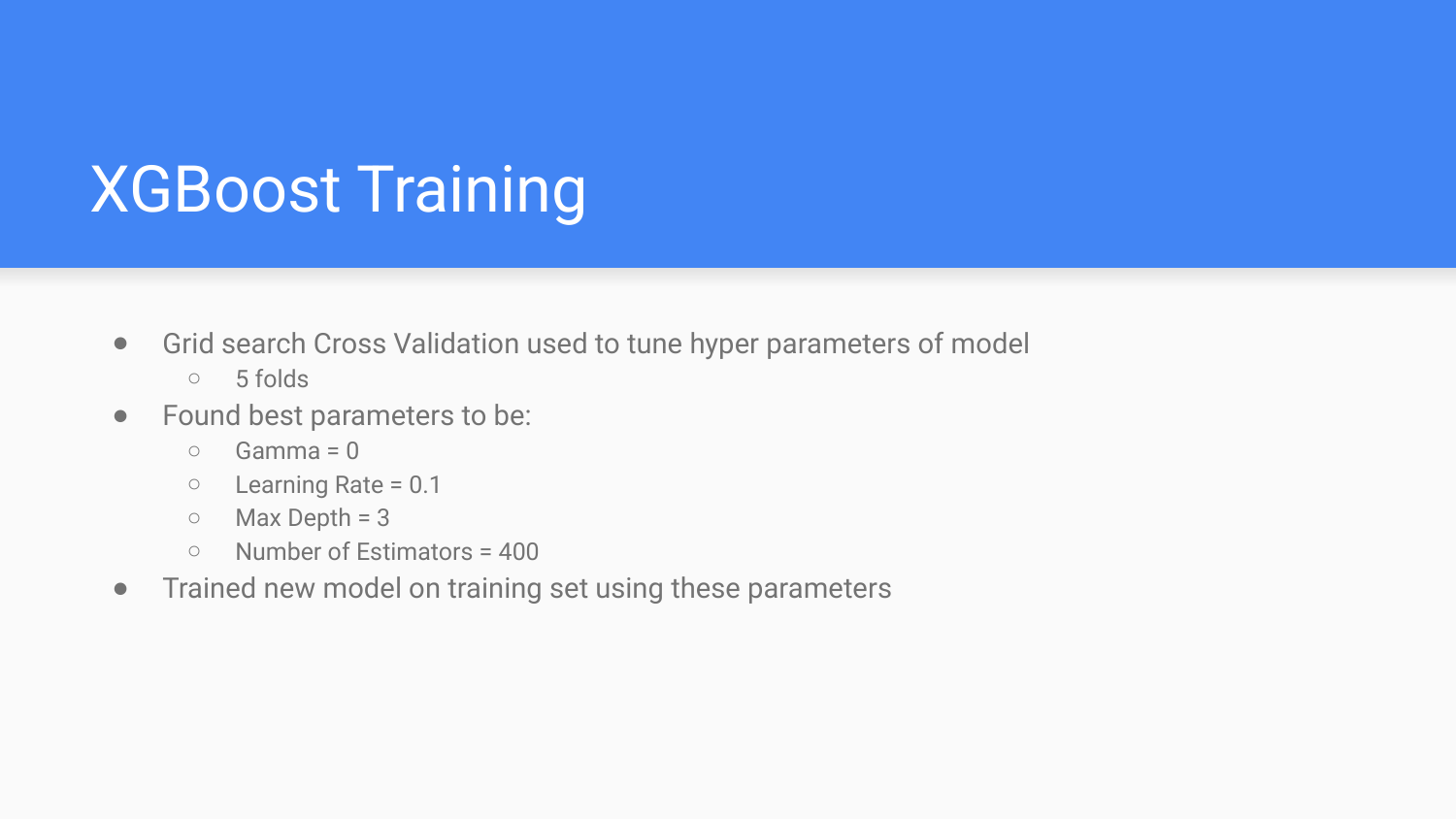

# XGBoost Training
Grid search Cross Validation used to tune hyper parameters of model
5 folds
Found best parameters to be:
Gamma = 0
Learning Rate = 0.1
Max Depth = 3
Number of Estimators = 400
Trained new model on training set using these parameters